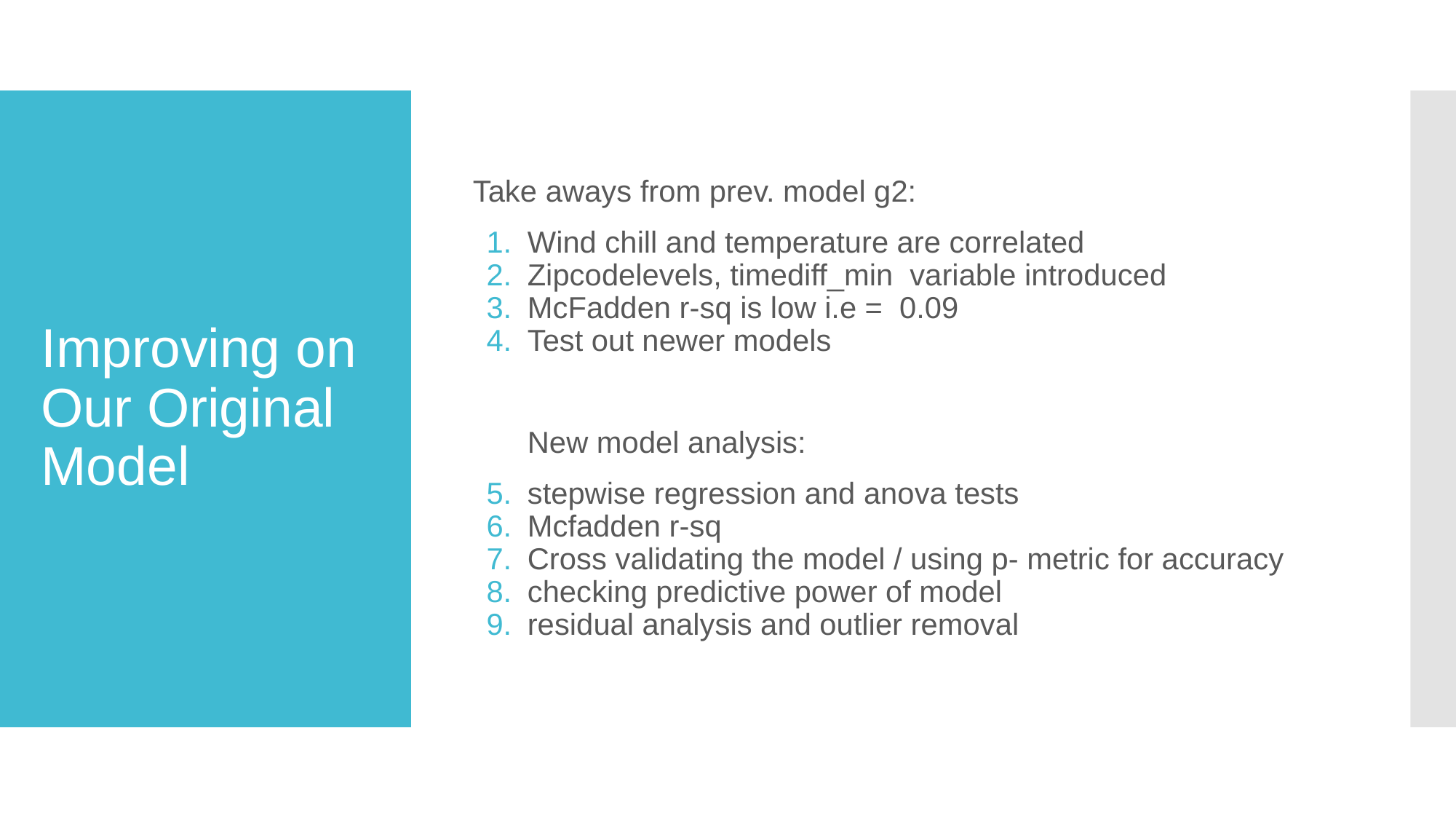

Take aways from prev. model g2:
Wind chill and temperature are correlated
Zipcodelevels, timediff_min  variable introduced
McFadden r-sq is low i.e =  0.09
Test out newer models

New model analysis:
stepwise regression and anova tests
Mcfadden r-sq
Cross validating the model / using p- metric for accuracy
checking predictive power of model
residual analysis and outlier removal
# Improving on Our Original Model